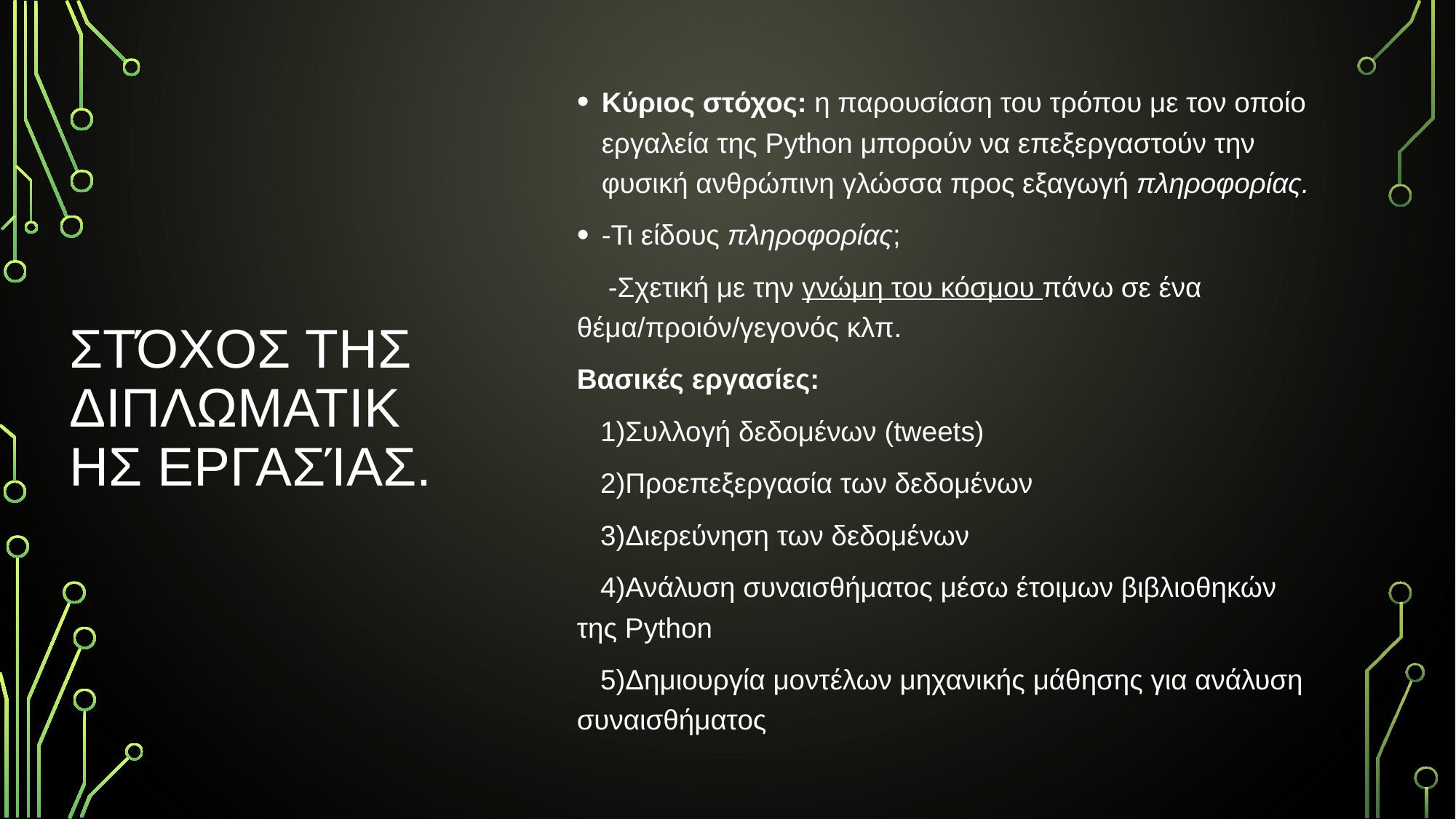

# Στόχος της διπλωματικης εργασίας.
Κύριος στόχος: η παρουσίαση του τρόπου με τον οποίο εργαλεία της Python μπορούν να επεξεργαστούν την φυσική ανθρώπινη γλώσσα προς εξαγωγή πληροφορίας.
-Τι είδους πληροφορίας;
    -Σχετική με την γνώμη του κόσμου πάνω σε ένα θέμα/προιόν/γεγονός κλπ.
Βασικές εργασίες:
   1)Συλλογή δεδομένων (tweets)
   2)Προεπεξεργασία των δεδομένων
   3)Διερεύνηση των δεδομένων
   4)Ανάλυση συναισθήματος μέσω έτοιμων βιβλιοθηκών της Python
   5)Δημιουργία μοντέλων μηχανικής μάθησης για ανάλυση συναισθήματος